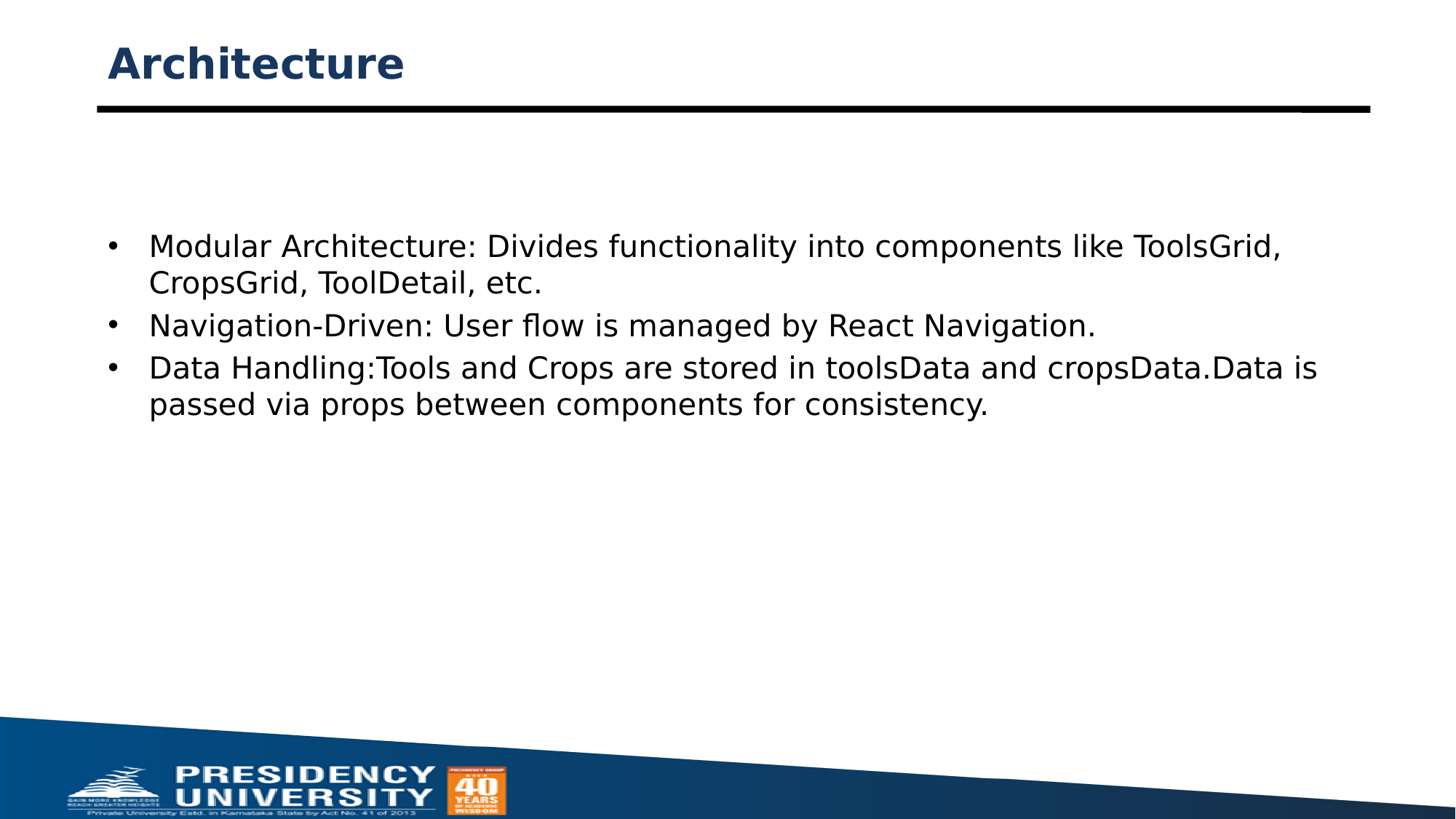

# Architecture

Modular Architecture: Divides functionality into components like ToolsGrid, CropsGrid, ToolDetail, etc.
Navigation-Driven: User flow is managed by React Navigation.
Data Handling:Tools and Crops are stored in toolsData and cropsData.Data is passed via props between components for consistency.